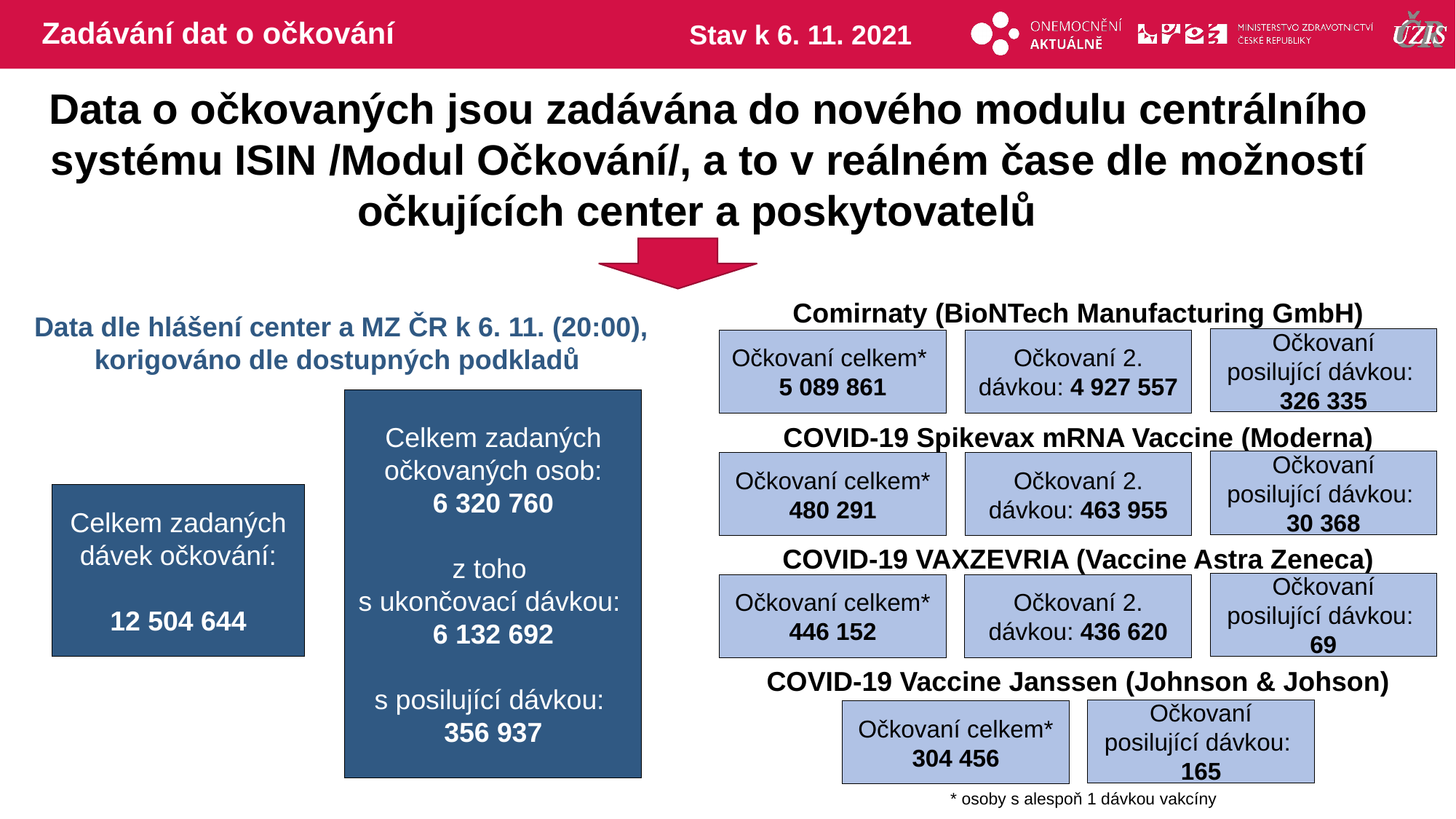

# Zadávání dat o očkování
Stav k 6. 11. 2021
Data o očkovaných jsou zadávána do nového modulu centrálního systému ISIN /Modul Očkování/, a to v reálném čase dle možností očkujících center a poskytovatelů

Comirnaty (BioNTech Manufacturing GmbH)
Data dle hlášení center a MZ ČR k 6. 11. (20:00), korigováno dle dostupných podkladů
Očkovaní
posilující dávkou:
326 335
Očkovaní celkem*
5 089 861
Očkovaní 2. dávkou: 4 927 557
Celkem zadaných očkovaných osob:
6 320 760

z toho
s ukončovací dávkou:
6 132 692

s posilující dávkou:
356 937
COVID-19 Spikevax mRNA Vaccine (Moderna)
Očkovaní
posilující dávkou:
30 368
Očkovaní celkem* 480 291
Očkovaní 2. dávkou: 463 955
Celkem zadaných dávek očkování:

12 504 644
COVID-19 VAXZEVRIA (Vaccine Astra Zeneca)
Očkovaní
posilující dávkou:
69
Očkovaní celkem* 446 152
Očkovaní 2. dávkou: 436 620
COVID-19 Vaccine Janssen (Johnson & Johson)
Očkovaní
posilující dávkou:
165
Očkovaní celkem* 304 456
* osoby s alespoň 1 dávkou vakcíny